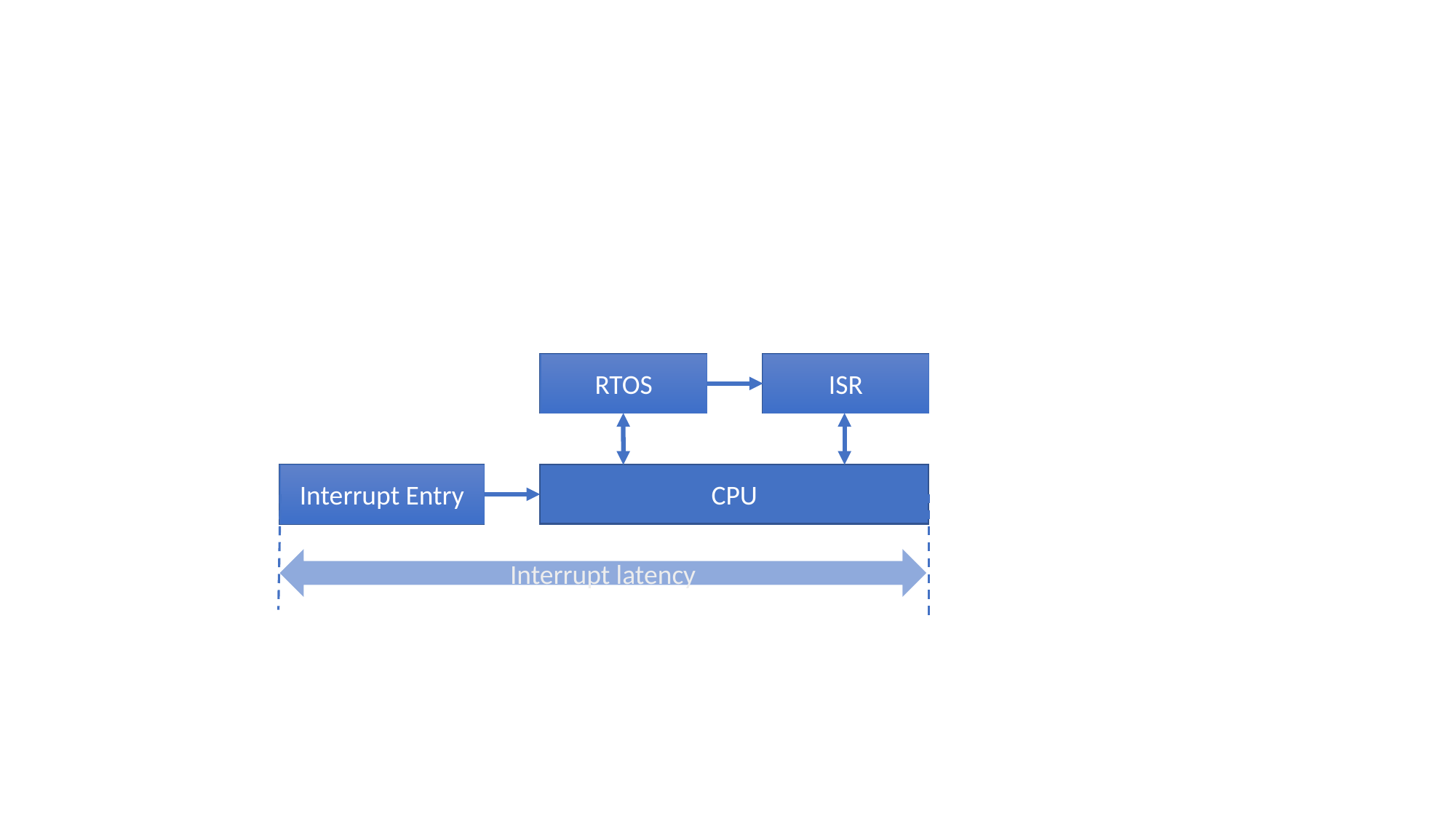

RTOS
RTOS
ISR
ISR
Interrupt Controller
Interrupt Entry
CPU
Interrupt latency